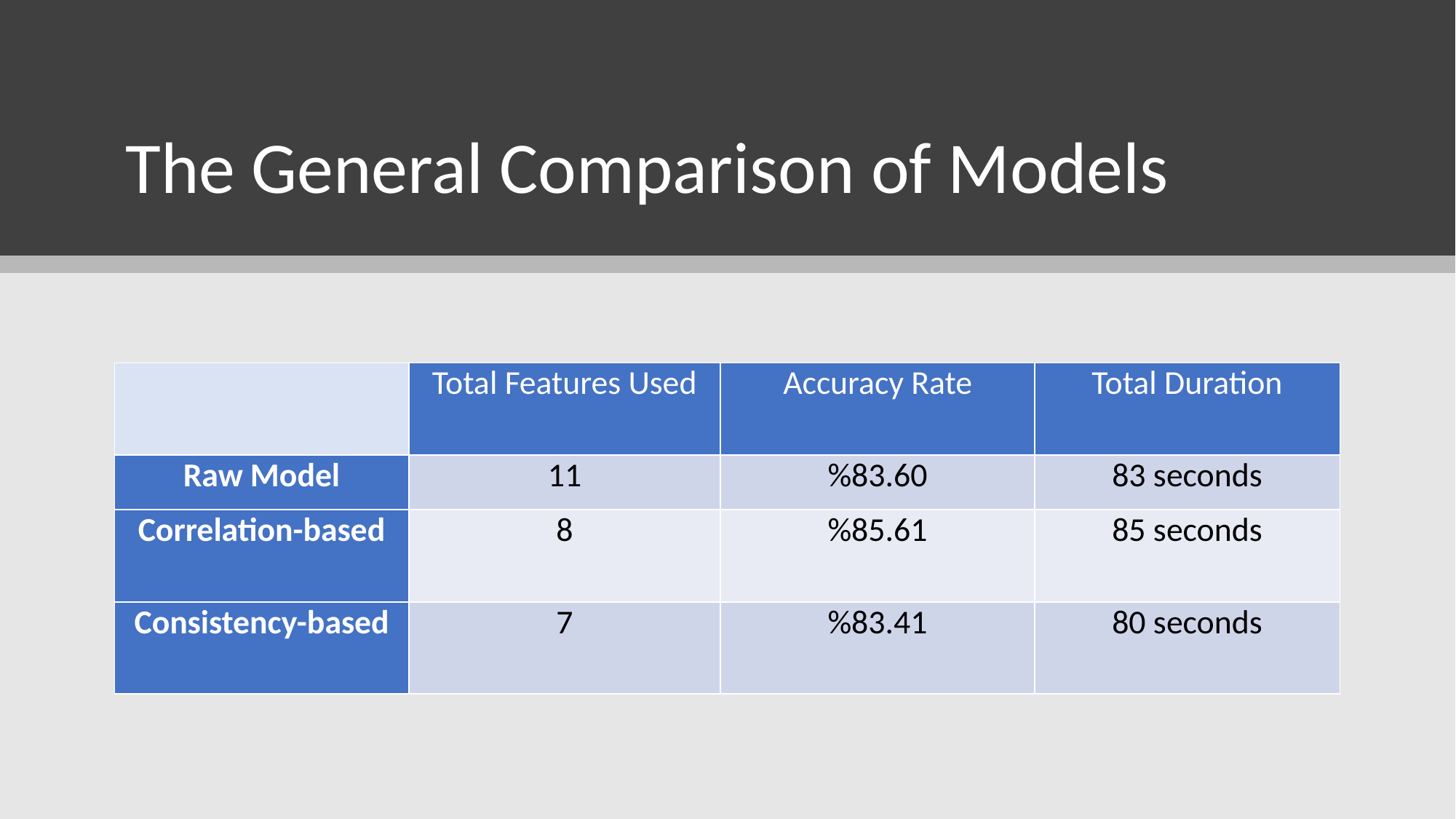

# The General Comparison of Models

|  | Total Features Used | Accuracy Rate | Total Duration |
| --- | --- | --- | --- |
| Raw Model | 11 | %83.60 | 83 seconds |
| Correlation-based | 8 | %85.61 | 85 seconds |
| Consistency-based | 7 | %83.41 | 80 seconds |